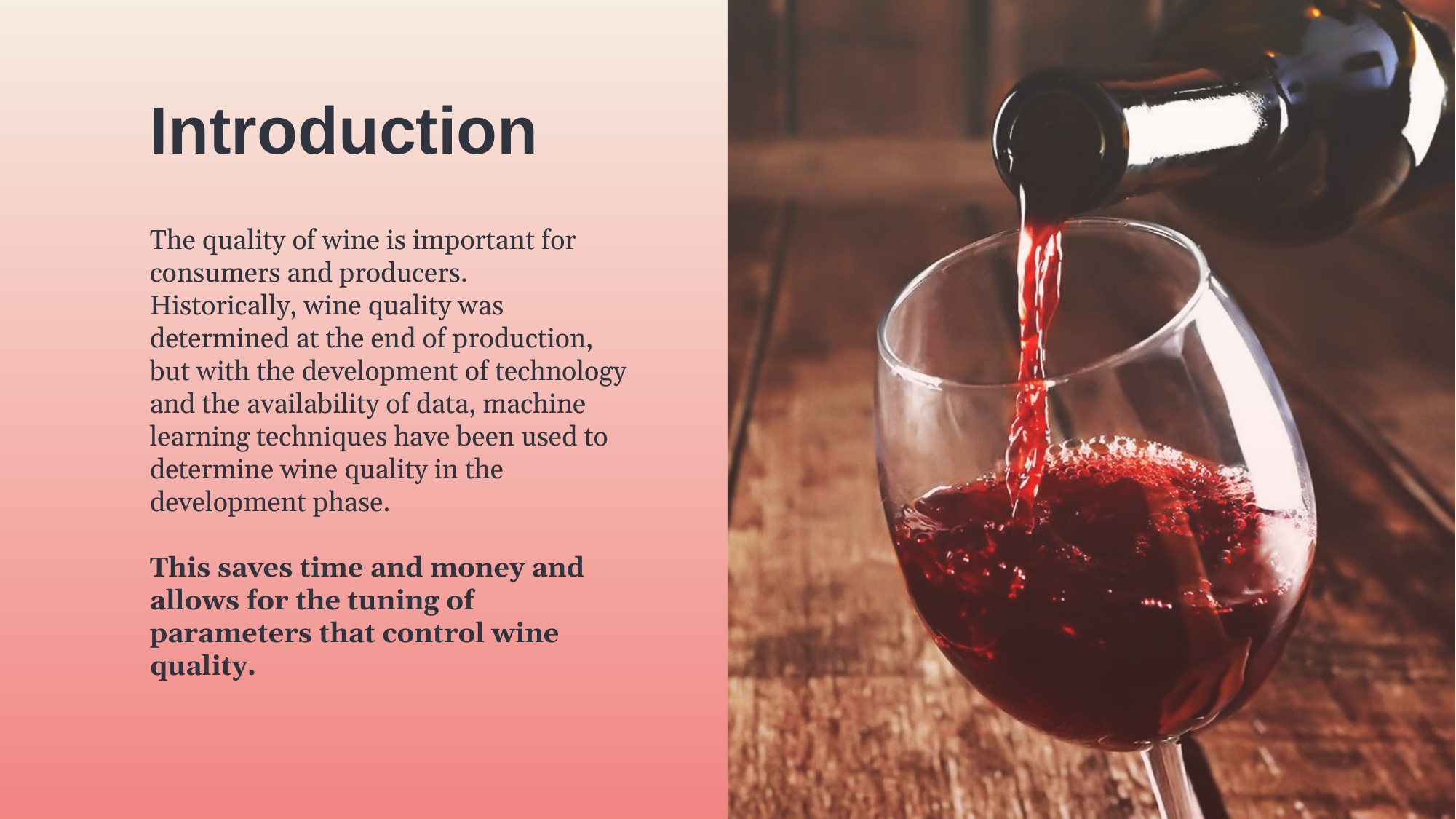

Introduction
The quality of wine is important for consumers and producers.
Historically, wine quality was determined at the end of production, but with the development of technology and the availability of data, machine learning techniques have been used to determine wine quality in the development phase.

This saves time and money and allows for the tuning of parameters that control wine quality.